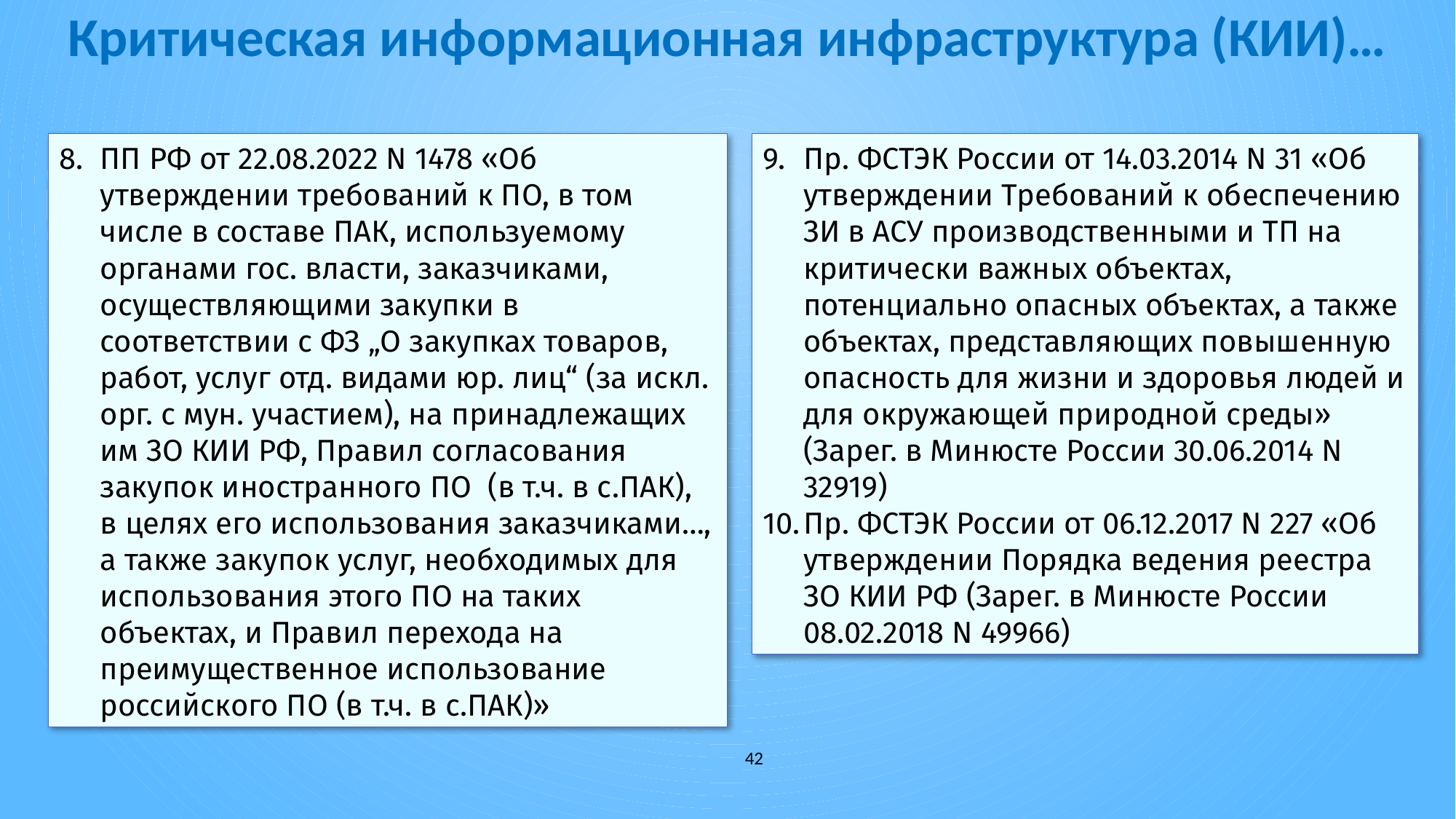

# Критическая информационная инфраструктура (КИИ)…
ПП РФ от 22.08.2022 N 1478 «Об утверждении требований к ПО, в том числе в составе ПАК, используемому органами гос. власти, заказчиками, осуществляющими закупки в соответствии с ФЗ „О закупках товаров, работ, услуг отд. видами юр. лиц“ (за искл. орг. с мун. участием), на принадлежащих им ЗО КИИ РФ, Правил согласования закупок иностранного ПО  (в т.ч. в с.ПАК), в целях его использования заказчиками…, а также закупок услуг, необходимых для использования этого ПО на таких объектах, и Правил перехода на преимущественное использование российского ПО (в т.ч. в с.ПАК)»
Пр. ФСТЭК России от 14.03.2014 N 31 «Об утверждении Требований к обеспечению ЗИ в АСУ производственными и ТП на критически важных объектах, потенциально опасных объектах, а также объектах, представляющих повышенную опасность для жизни и здоровья людей и для окружающей природной среды» (Зарег. в Минюсте России 30.06.2014 N 32919)
Пр. ФСТЭК России от 06.12.2017 N 227 «Об утверждении Порядка ведения реестра ЗО КИИ РФ (Зарег. в Минюсте России 08.02.2018 N 49966)
42